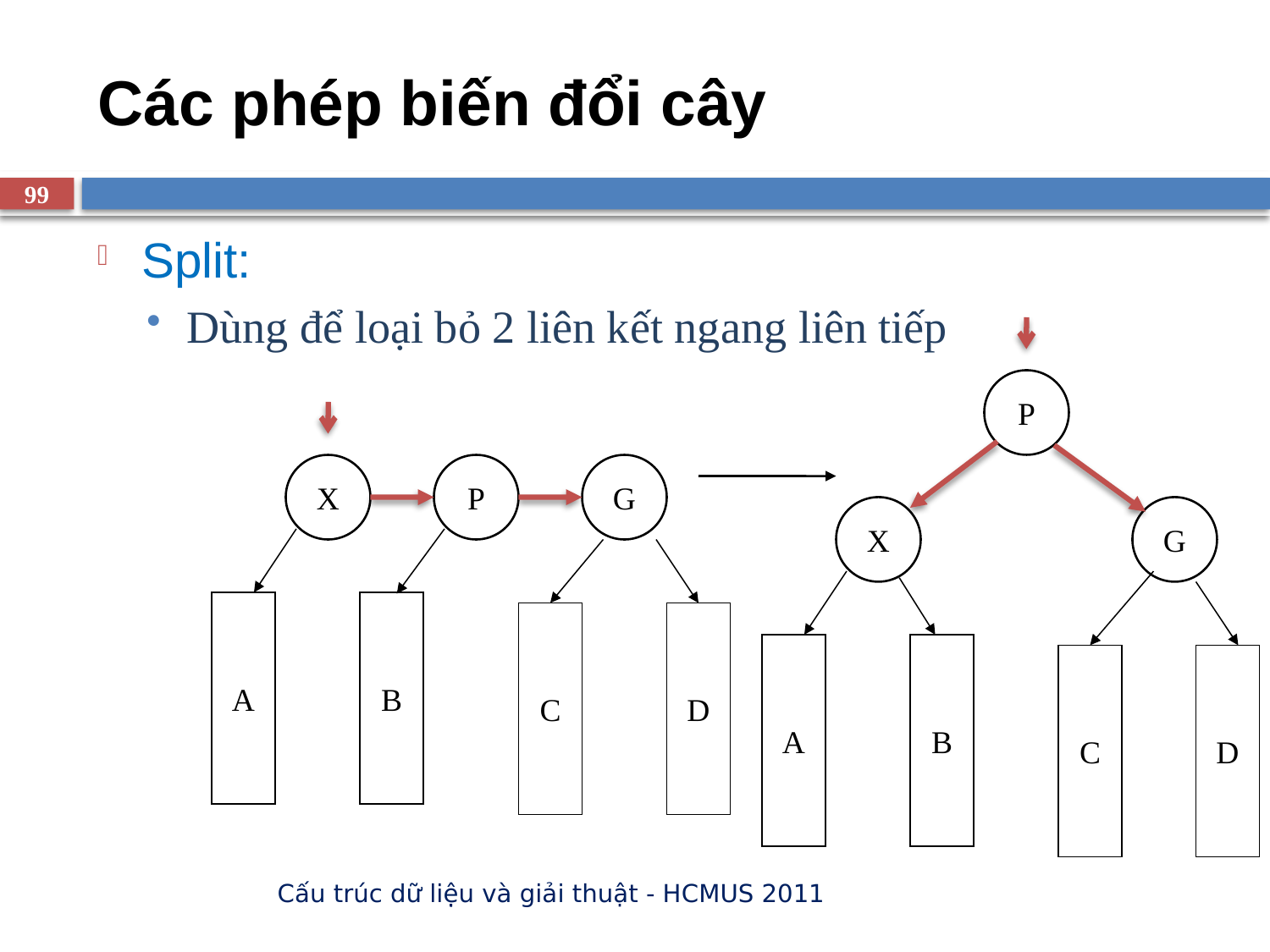

# Các phép biến đổi cây
99
Split:
Dùng để loại bỏ 2 liên kết ngang liên tiếp

P

X
P
G

X
G

A
B
C
D
A
B
C
D
Cấu trúc dữ liệu và giải thuật - HCMUS 2011